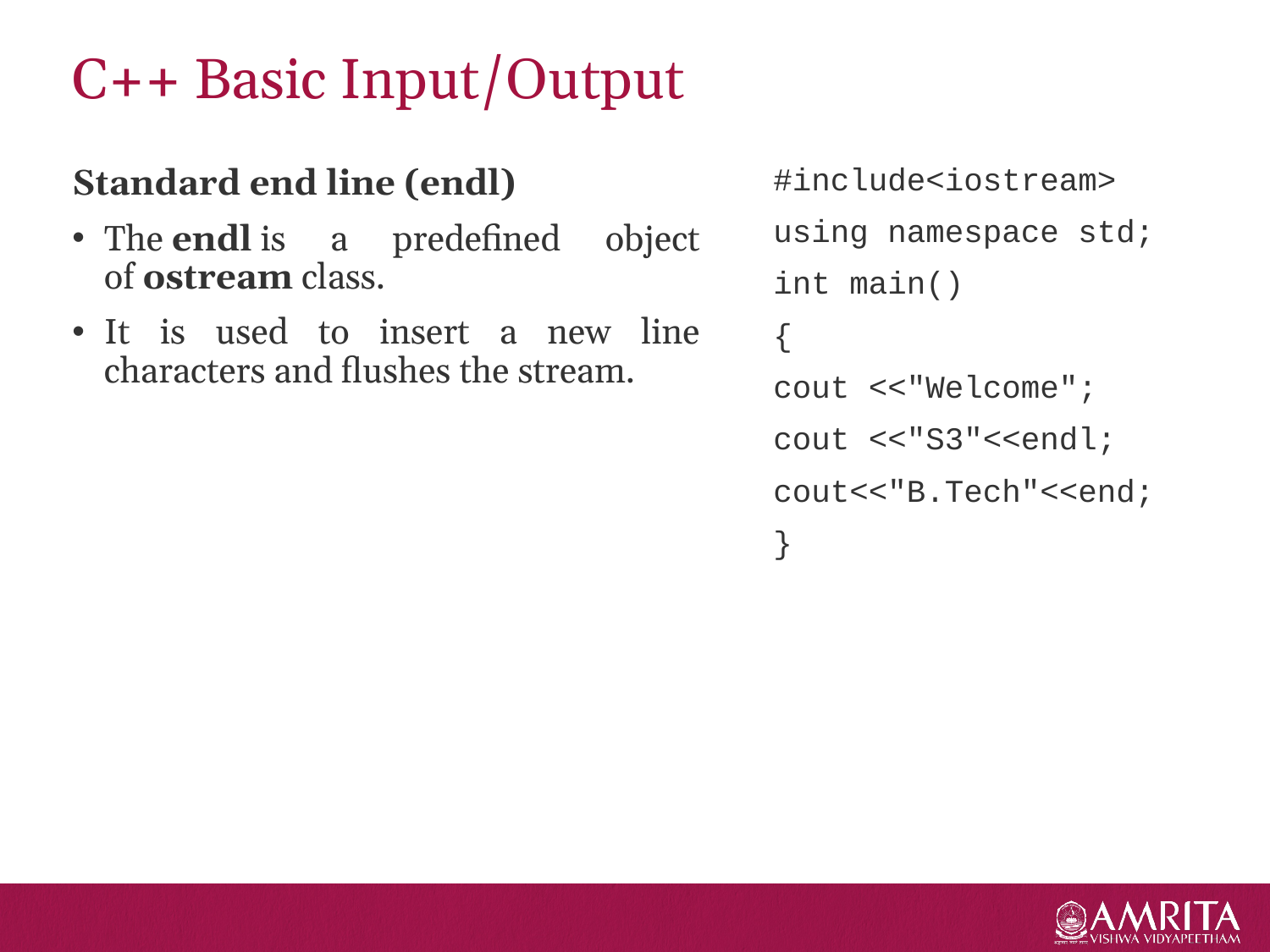

# C++ Basic Input/Output
#include<iostream>
using namespace std;
int main()
{
cout <<"Welcome";
cout <<"S3"<<endl;
cout<<"B.Tech"<<end;
}
Standard end line (endl)
The endl is a predefined object of ostream class.
It is used to insert a new line characters and flushes the stream.